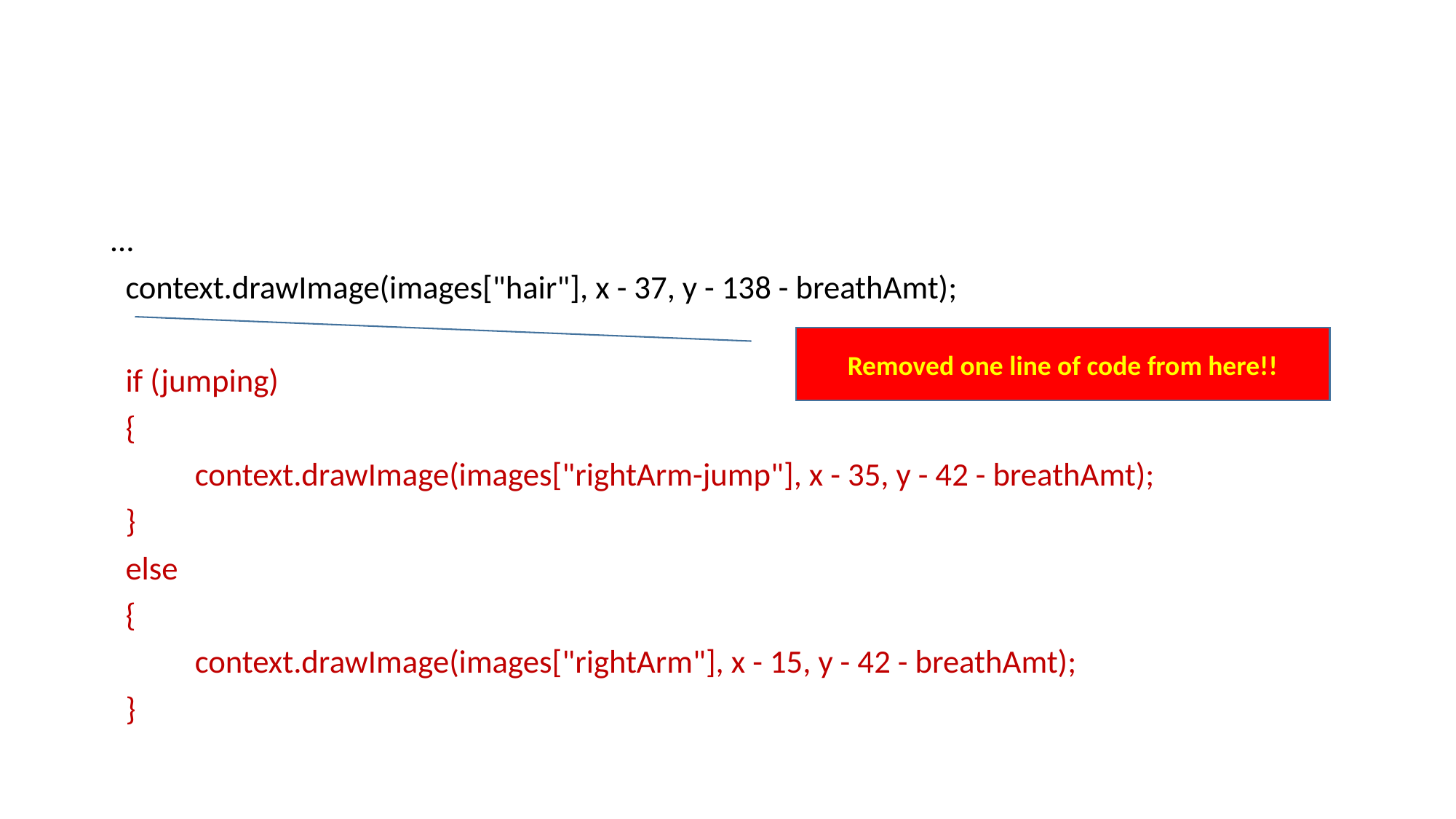

#
…
  context.drawImage(images["hair"], x - 37, y - 138 - breathAmt);

  if (jumping)
  {
	context.drawImage(images["rightArm-jump"], x - 35, y - 42 - breathAmt);
  }
  else
  {
	context.drawImage(images["rightArm"], x - 15, y - 42 - breathAmt);
  }

Removed one line of code from here!!